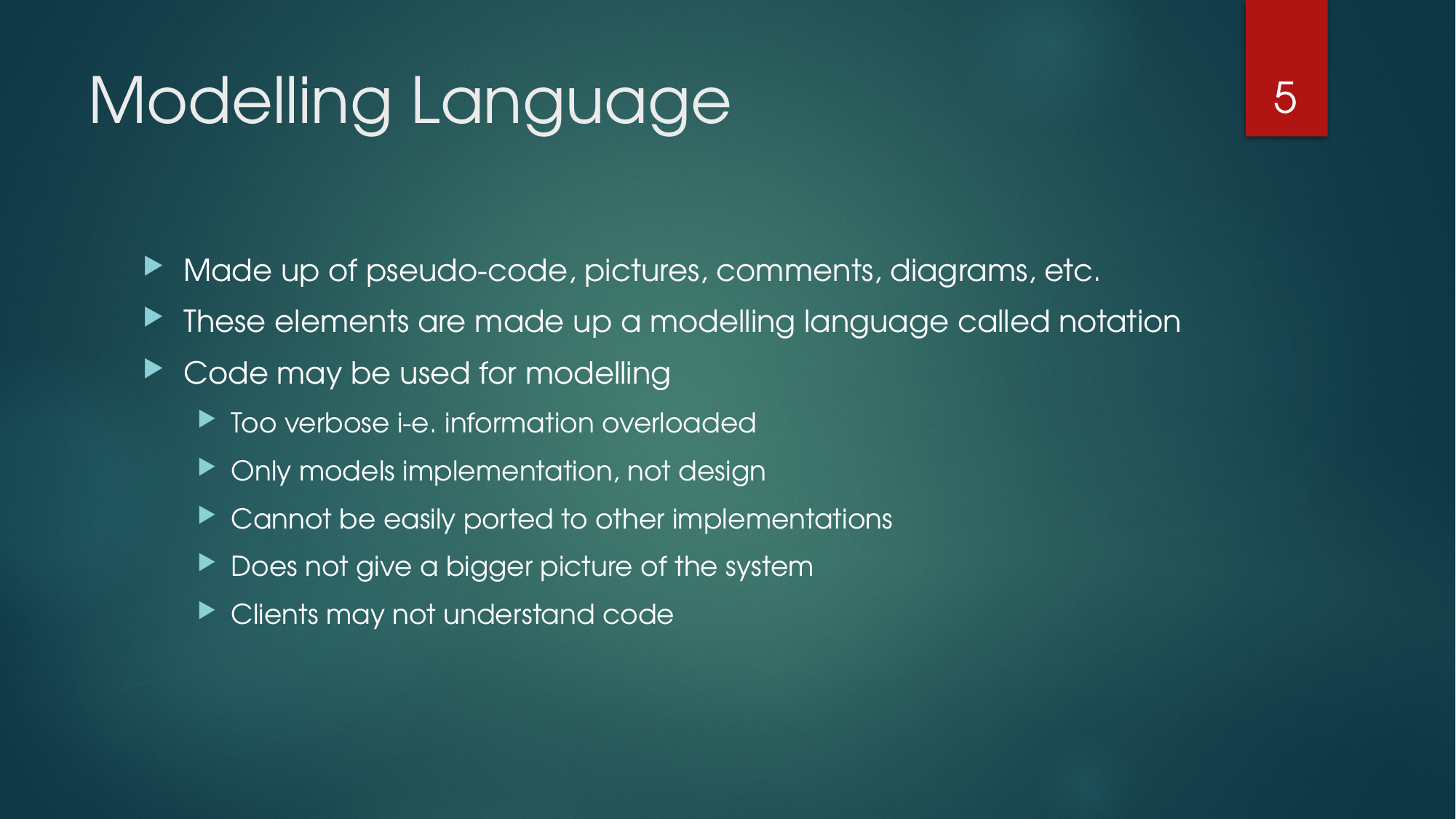

5
# Modelling Language
Made up of pseudo-code, pictures, comments, diagrams, etc.
These elements are made up a modelling language called notation
Code may be used for modelling
Too verbose i-e. information overloaded
Only models implementation, not design
Cannot be easily ported to other implementations
Does not give a bigger picture of the system
Clients may not understand code